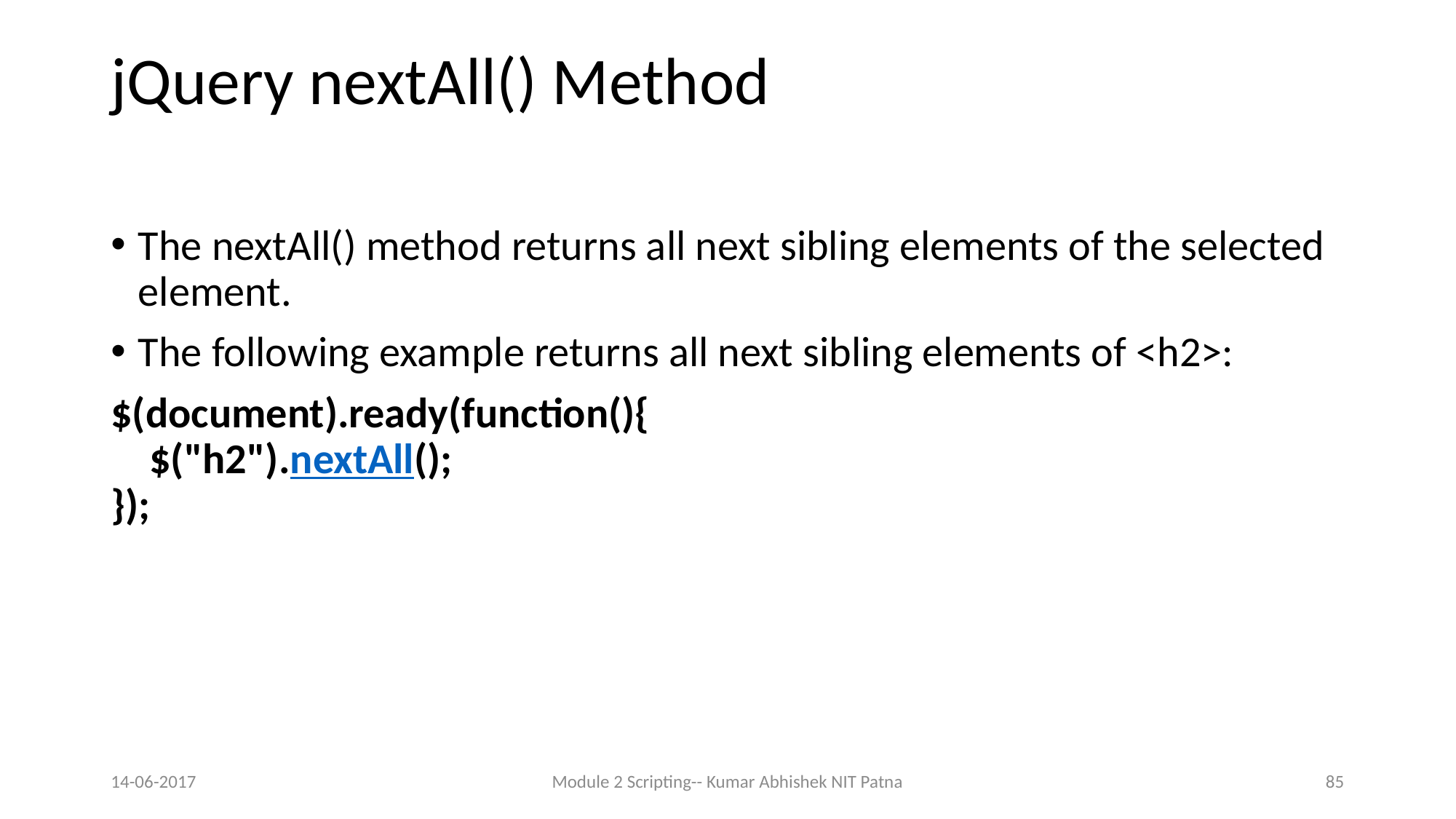

# jQuery nextAll() Method
The nextAll() method returns all next sibling elements of the selected element.
The following example returns all next sibling elements of <h2>:
$(document).ready(function(){
    $("h2").nextAll();
});

14-06-2017
Module 2 Scripting-- Kumar Abhishek NIT Patna
85